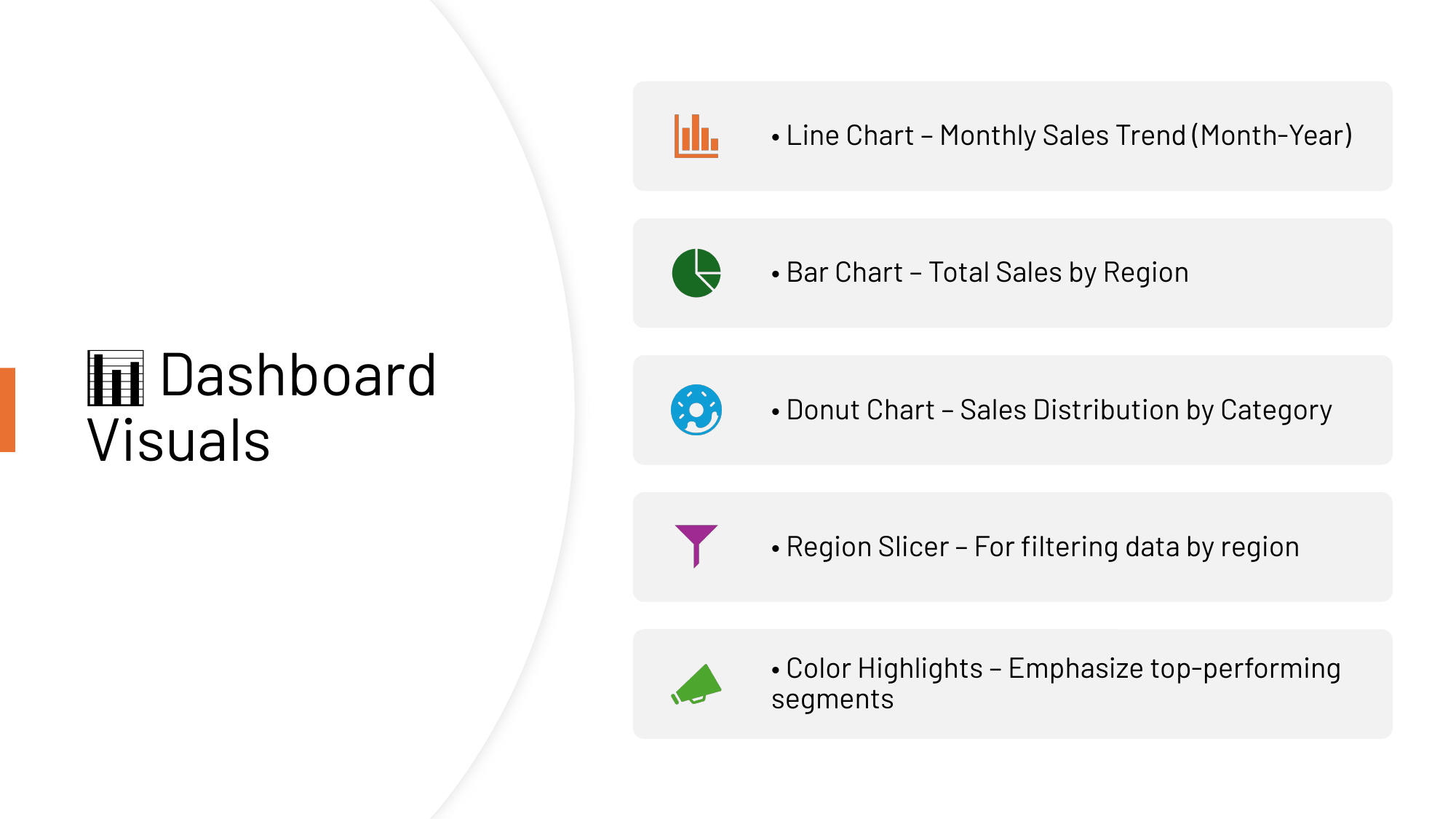

• Line Chart – Monthly Sales Trend (Month-Year)
• Bar Chart – Total Sales by Region
• Donut Chart – Sales Distribution by Category
• Region Slicer – For filtering data by region
• Color Highlights – Emphasize top-performing segments
# 📊 Dashboard Visuals